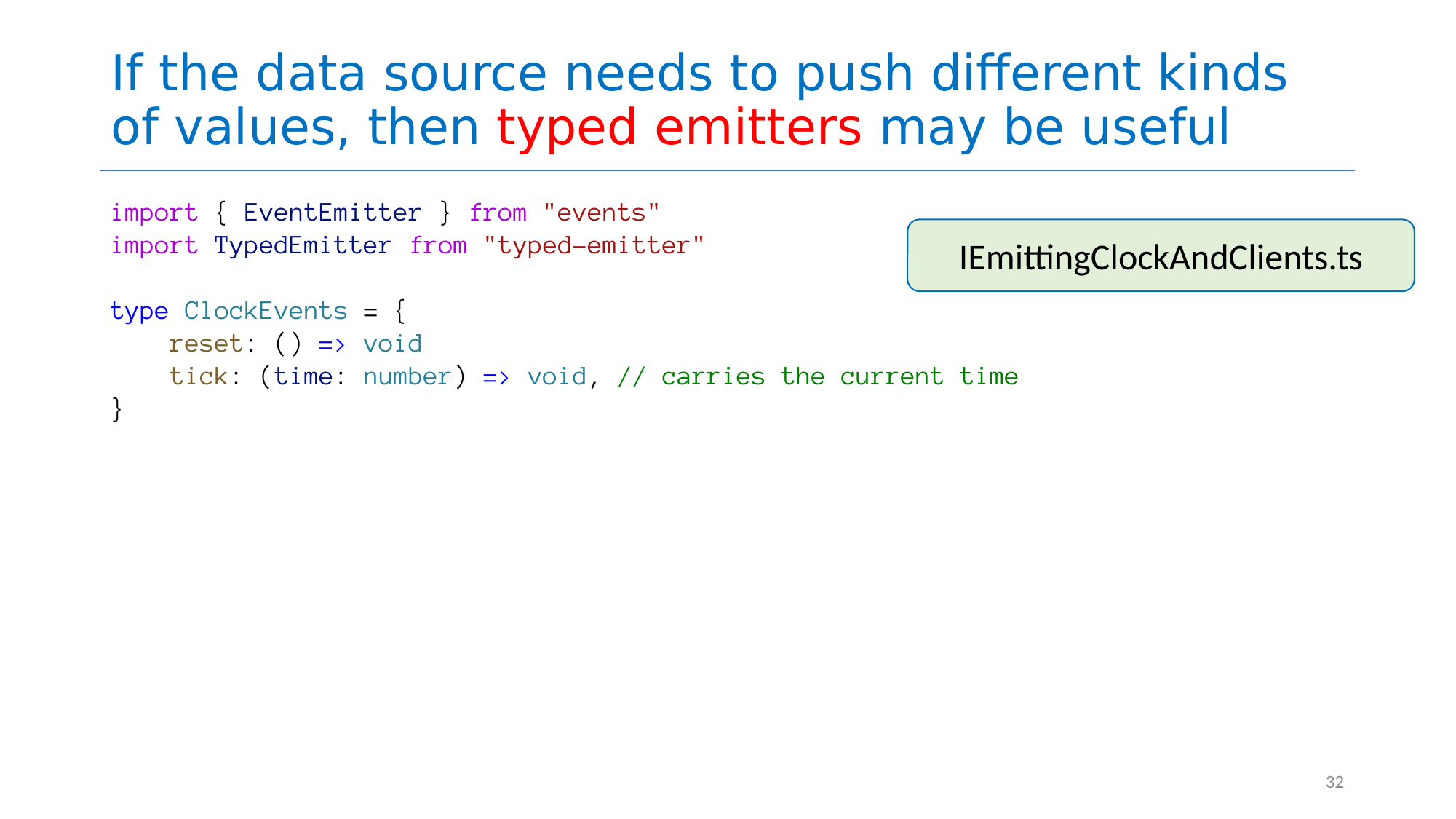

# If the data source needs to push different kinds of values, then typed emitters may be useful
import { EventEmitter } from "events"
import TypedEmitter from "typed-emitter"
type ClockEvents = {
    reset: () => void
    tick: (time: number) => void, // carries the current time
}

IEmittingClockAndClients.ts
32